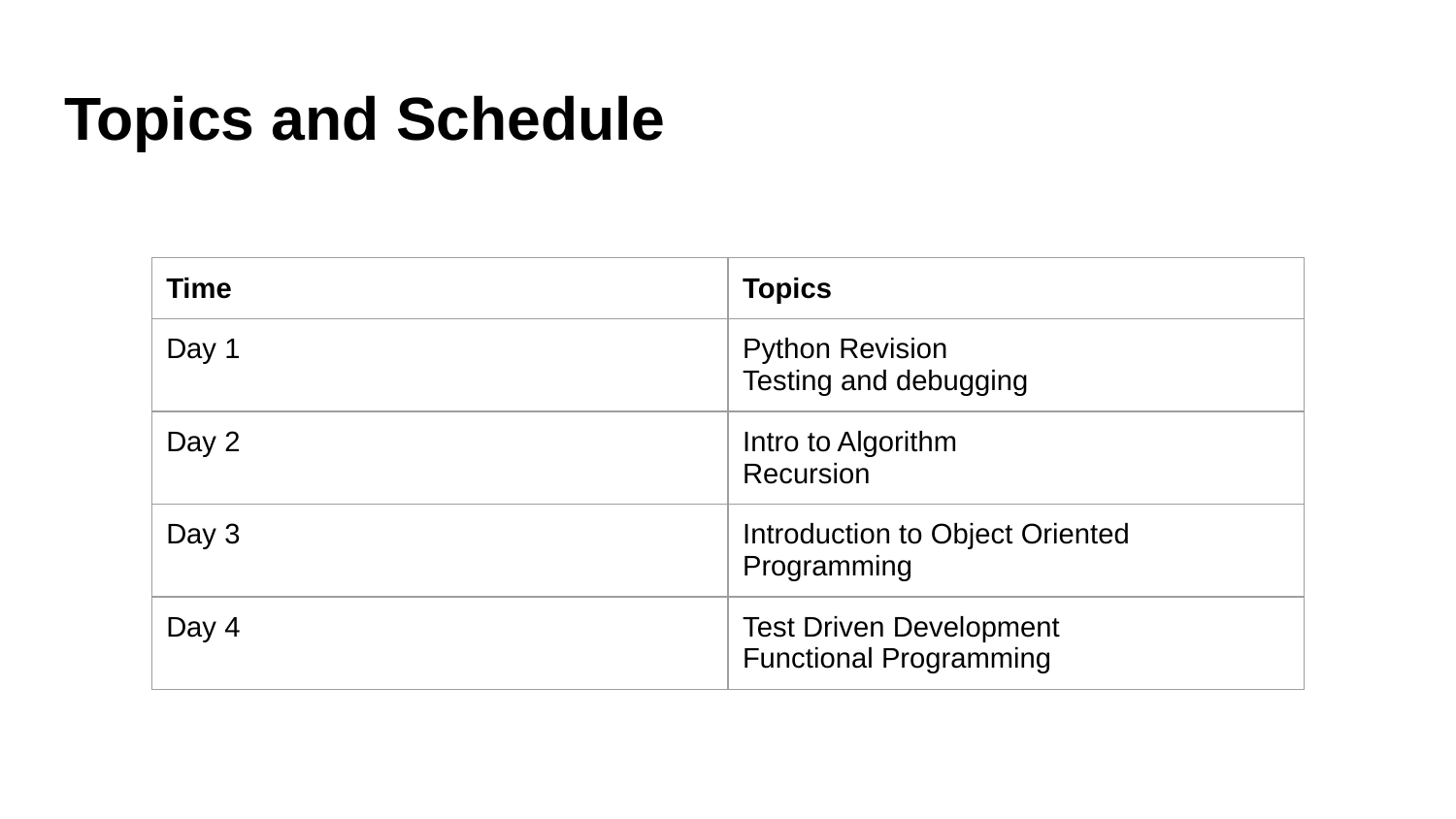

# Topics and Schedule

| Time | Topics |
| --- | --- |
| Day 1 | Python Revision Testing and debugging |
| Day 2 | Intro to Algorithm Recursion |
| Day 3 | Introduction to Object Oriented Programming |
| Day 4 | Test Driven Development Functional Programming |